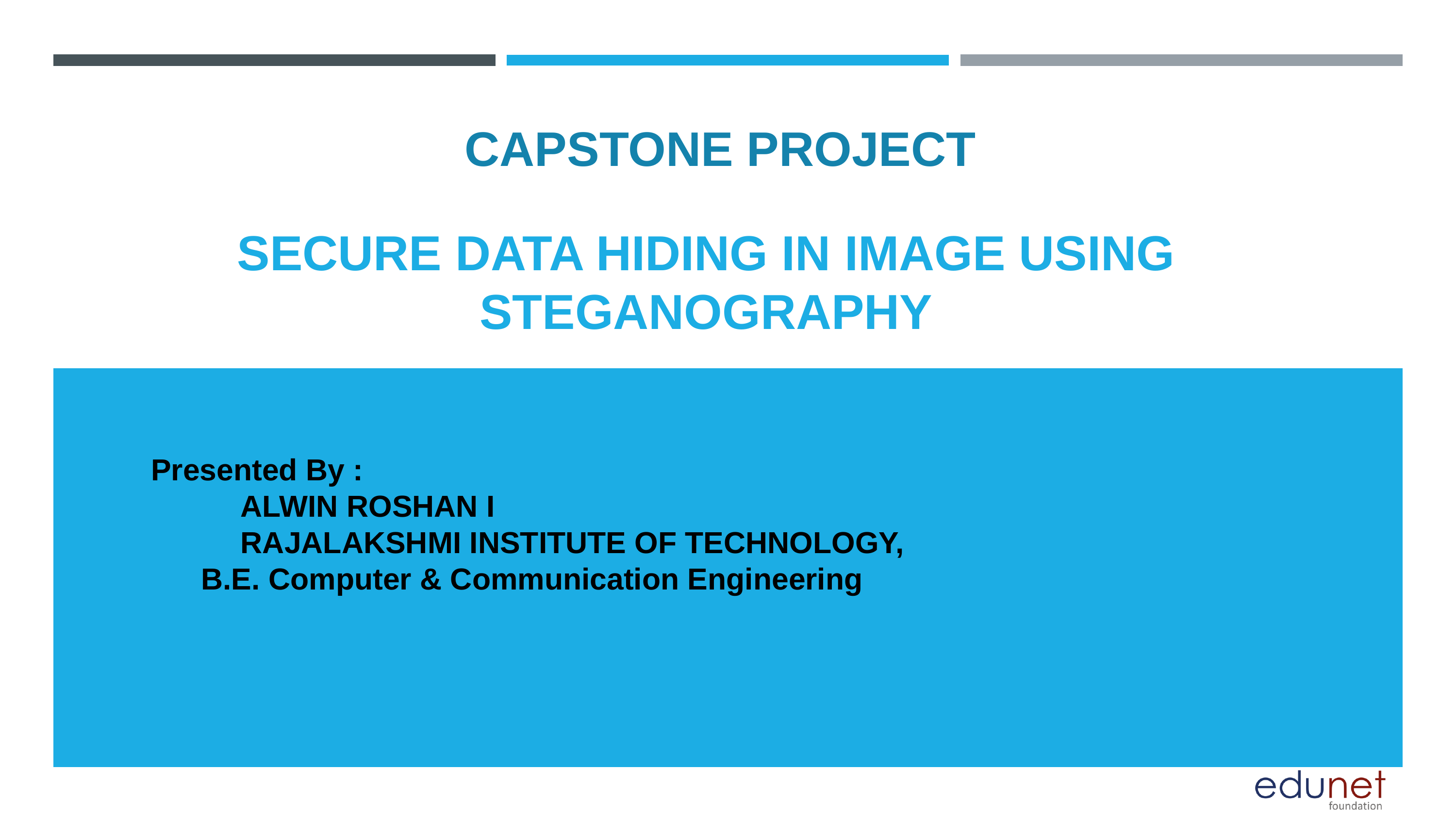

CAPSTONE PROJECT

SECURE DATA HIDING IN IMAGE USING STEGANOGRAPHY

Presented By :
	  ALWIN ROSHAN I
	  RAJALAKSHMI INSTITUTE OF TECHNOLOGY,
      B.E. Computer & Communication Engineering